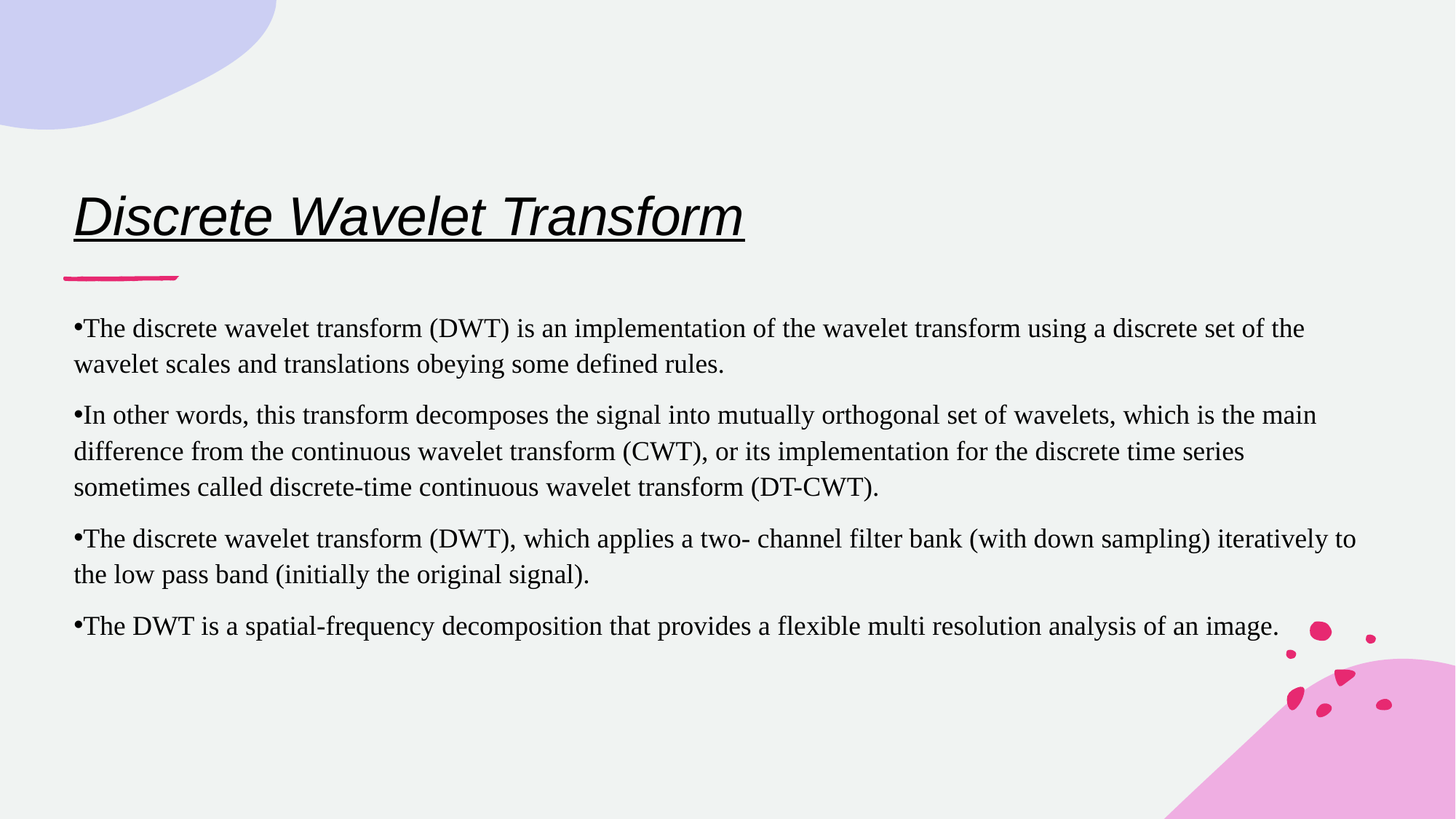

# Discrete Wavelet Transform
The discrete wavelet transform (DWT) is an implementation of the wavelet transform using a discrete set of the wavelet scales and translations obeying some defined rules.
In other words, this transform decomposes the signal into mutually orthogonal set of wavelets, which is the main difference from the continuous wavelet transform (CWT), or its implementation for the discrete time series sometimes called discrete-time continuous wavelet transform (DT-CWT).
The discrete wavelet transform (DWT), which applies a two- channel filter bank (with down sampling) iteratively to the low pass band (initially the original signal).
The DWT is a spatial-frequency decomposition that provides a flexible multi resolution analysis of an image.